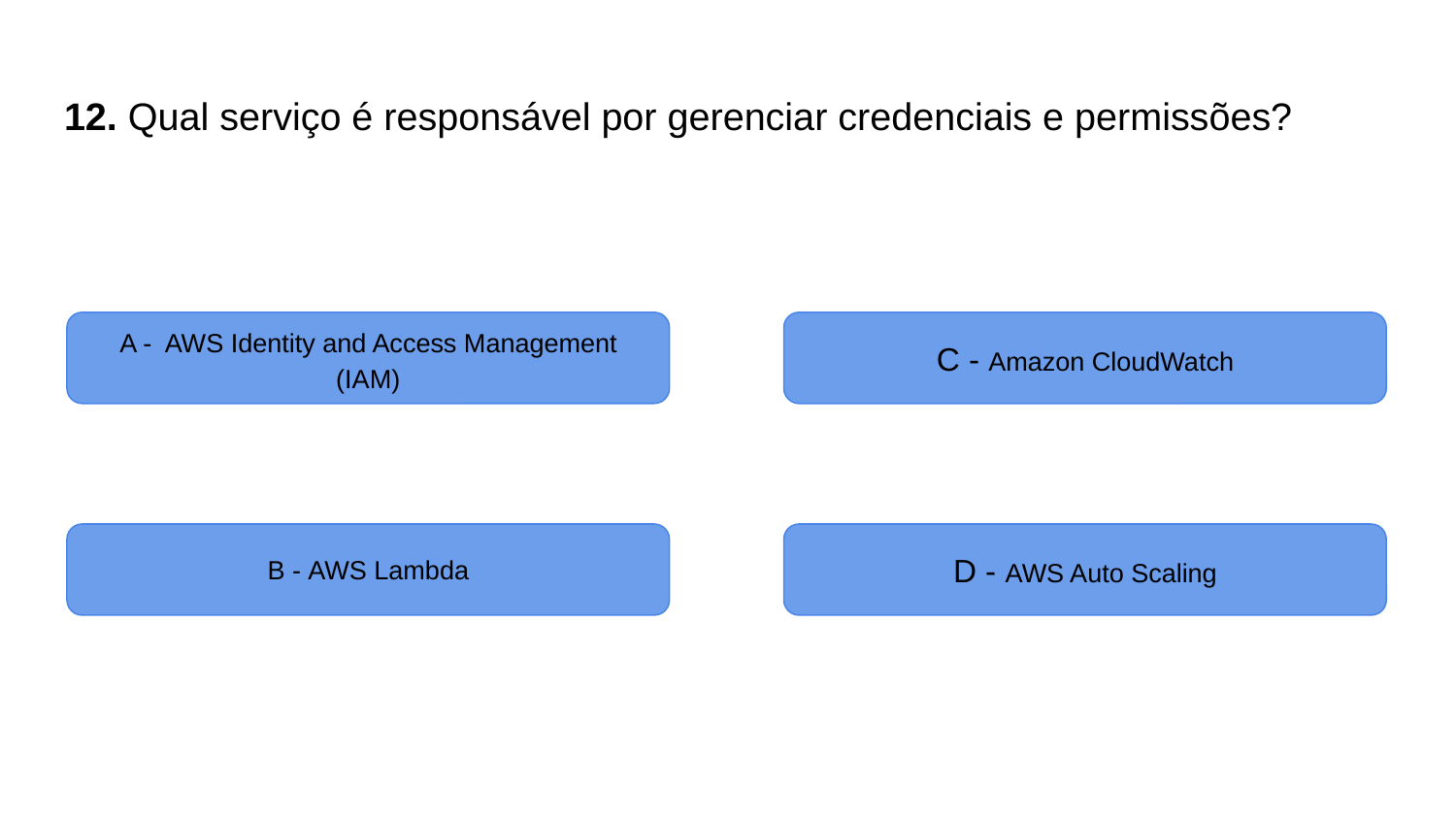

# 12. Qual serviço é responsável por gerenciar credenciais e permissões?

A -  AWS Identity and Access Management (IAM)
C - Amazon CloudWatch
B - AWS Lambda
D - AWS Auto Scaling